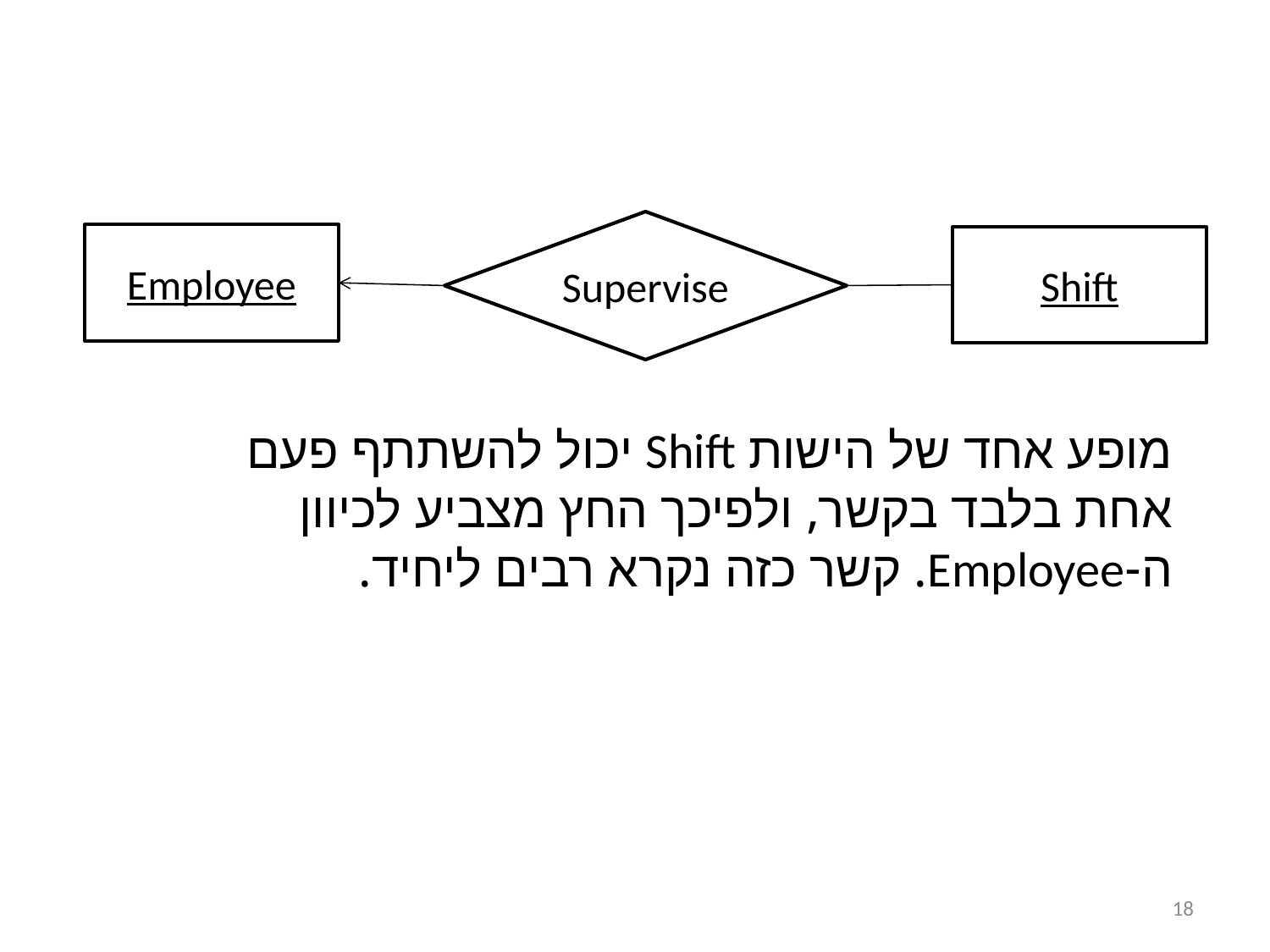

Supervise
Employee
Shift
מופע אחד של הישות Shift יכול להשתתף פעם אחת בלבד בקשר, ולפיכך החץ מצביע לכיוון ה-Employee. קשר כזה נקרא רבים ליחיד.
18